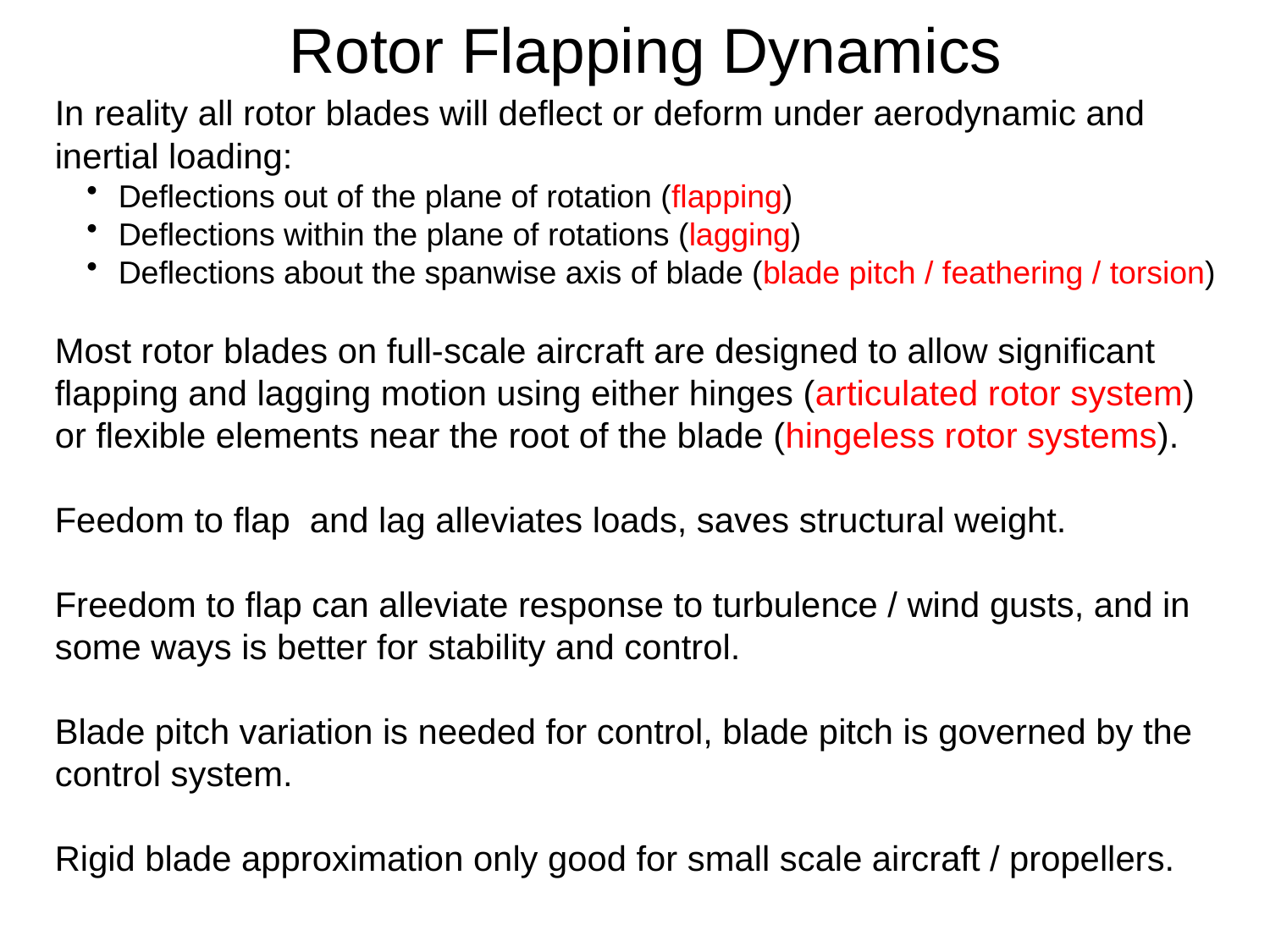

Rotor Flapping Dynamics
In reality all rotor blades will deflect or deform under aerodynamic and inertial loading:
Deflections out of the plane of rotation (flapping)
Deflections within the plane of rotations (lagging)
Deflections about the spanwise axis of blade (blade pitch / feathering / torsion)

Most rotor blades on full-scale aircraft are designed to allow significant flapping and lagging motion using either hinges (articulated rotor system) or flexible elements near the root of the blade (hingeless rotor systems).

Feedom to flap  and lag alleviates loads, saves structural weight.

Freedom to flap can alleviate response to turbulence / wind gusts, and in some ways is better for stability and control.

Blade pitch variation is needed for control, blade pitch is governed by the control system.

Rigid blade approximation only good for small scale aircraft / propellers.